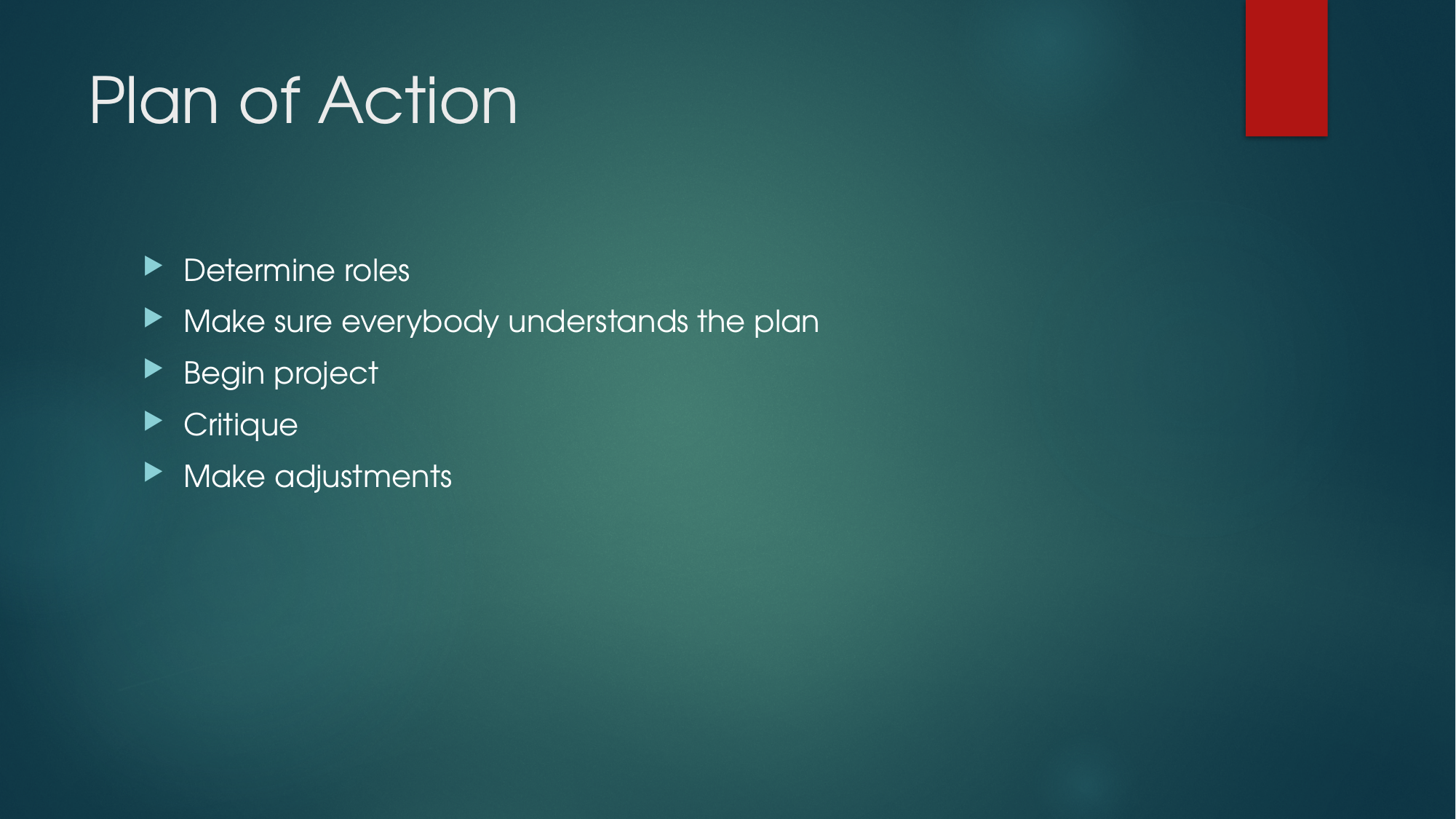

# Plan of Action
Determine roles
Make sure everybody understands the plan
Begin project
Critique
Make adjustments